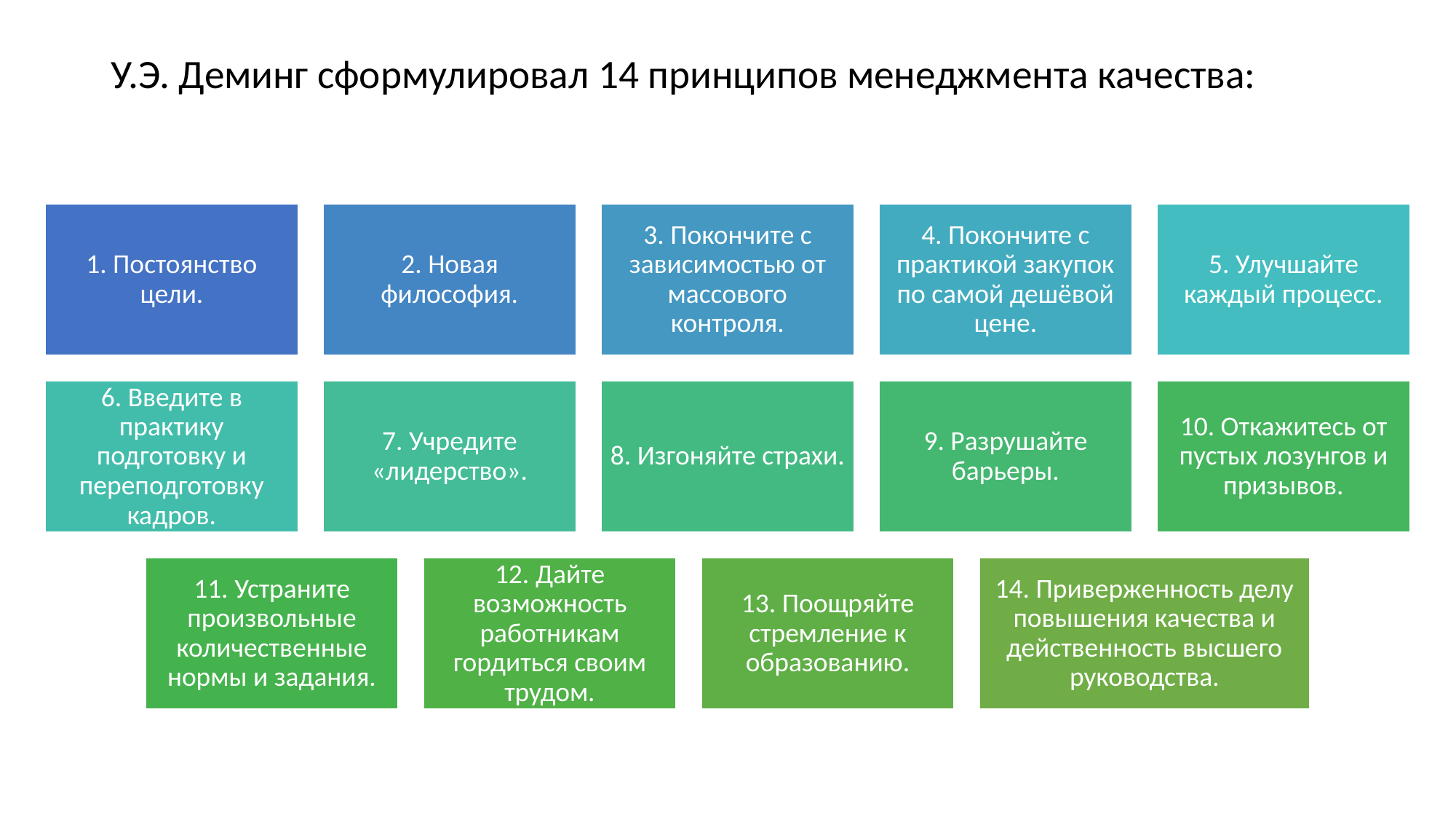

# У.Э. Деминг сформулировал 14 принципов менеджмента качества:
1. Постоянство цели.
2. Новая философия.
3. Покончите с зависимостью от массового контроля.
4. Покончите с практикой закупок по самой дешёвой цене.
5. Улучшайте каждый процесс.
6. Введите в практику подготовку и переподготовку кадров.
7. Учредите «лидерство».
8. Изгоняйте страхи.
9. Разрушайте барьеры.
10. Откажитесь от пустых лозунгов и призывов.
11. Устраните произвольные количественные нормы и задания.
12. Дайте возможность работникам гордиться своим трудом.
13. Поощряйте стремление к образованию.
14. Приверженность делу повышения качества и действенность высшего руководства.